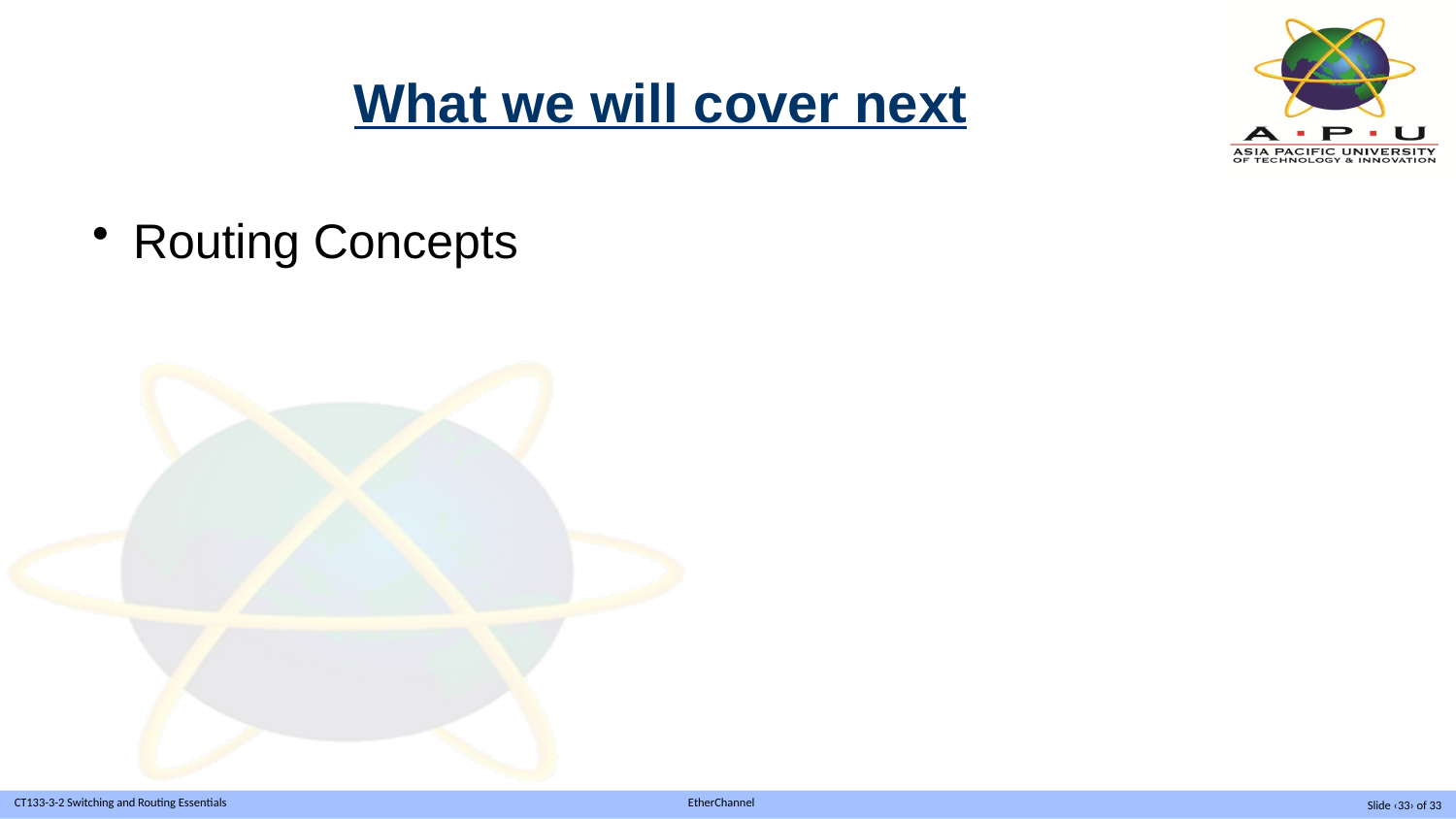

# What we will cover next
Routing Concepts
Slide ‹33› of 33